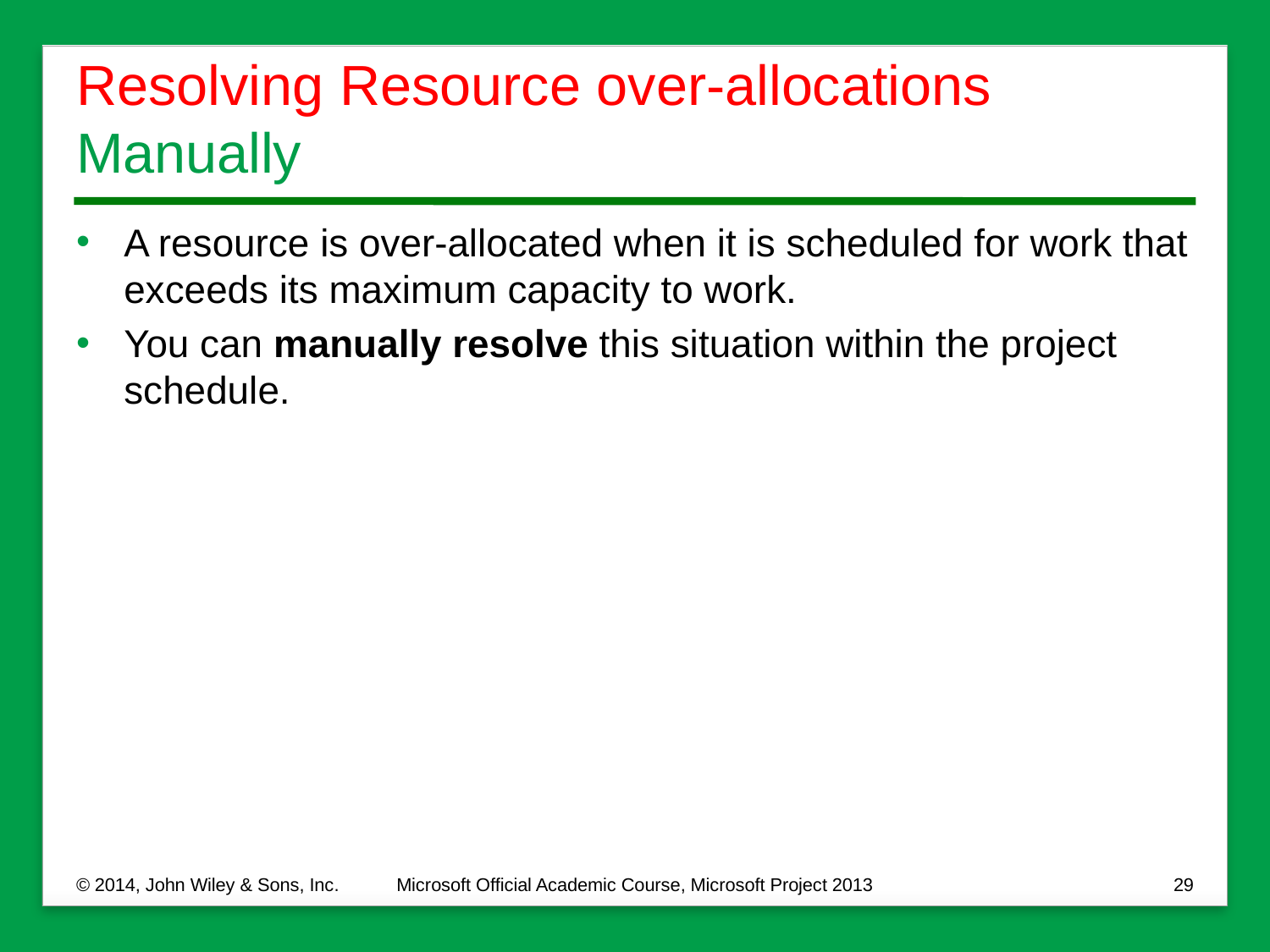

# Resolving Resource over-allocations Manually
A resource is over-allocated when it is scheduled for work that exceeds its maximum capacity to work.
You can manually resolve this situation within the project schedule.
© 2014, John Wiley & Sons, Inc.
Microsoft Official Academic Course, Microsoft Project 2013
29